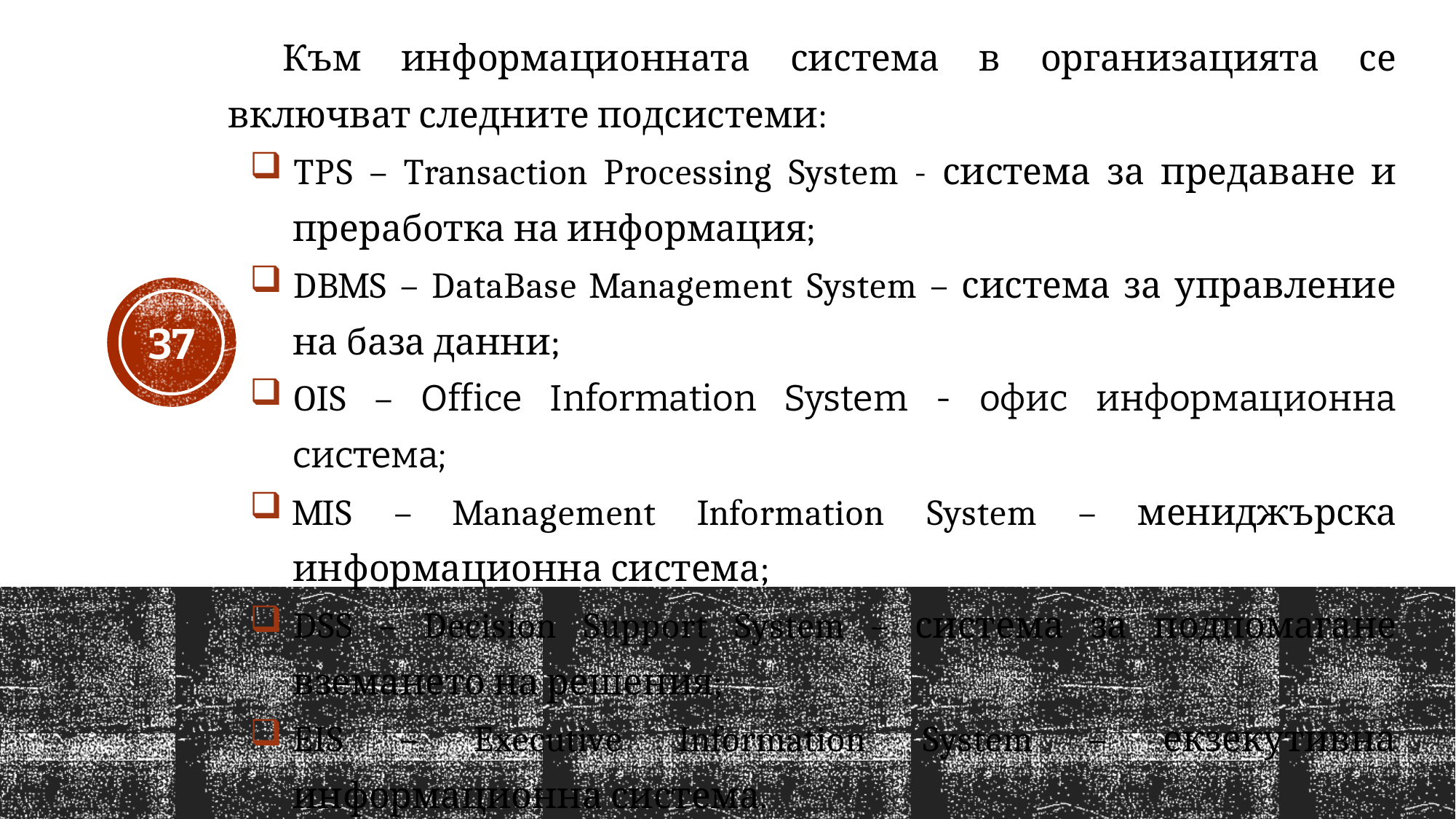

Към информационната система в организацията се включват следните подсистеми:
TPS – Transaction Processing System - система за предаване и преработка на информация;
DBMS – DataBase Management System – система за управление на база данни;
OIS – Office Information System - офис информационна система;
MIS – Management Information System – мениджърска информационна система;
DSS – Decision Support System – система за подпомагане вземането на решения;
EIS – Executive Information System – екзекутивна информационна система.
37